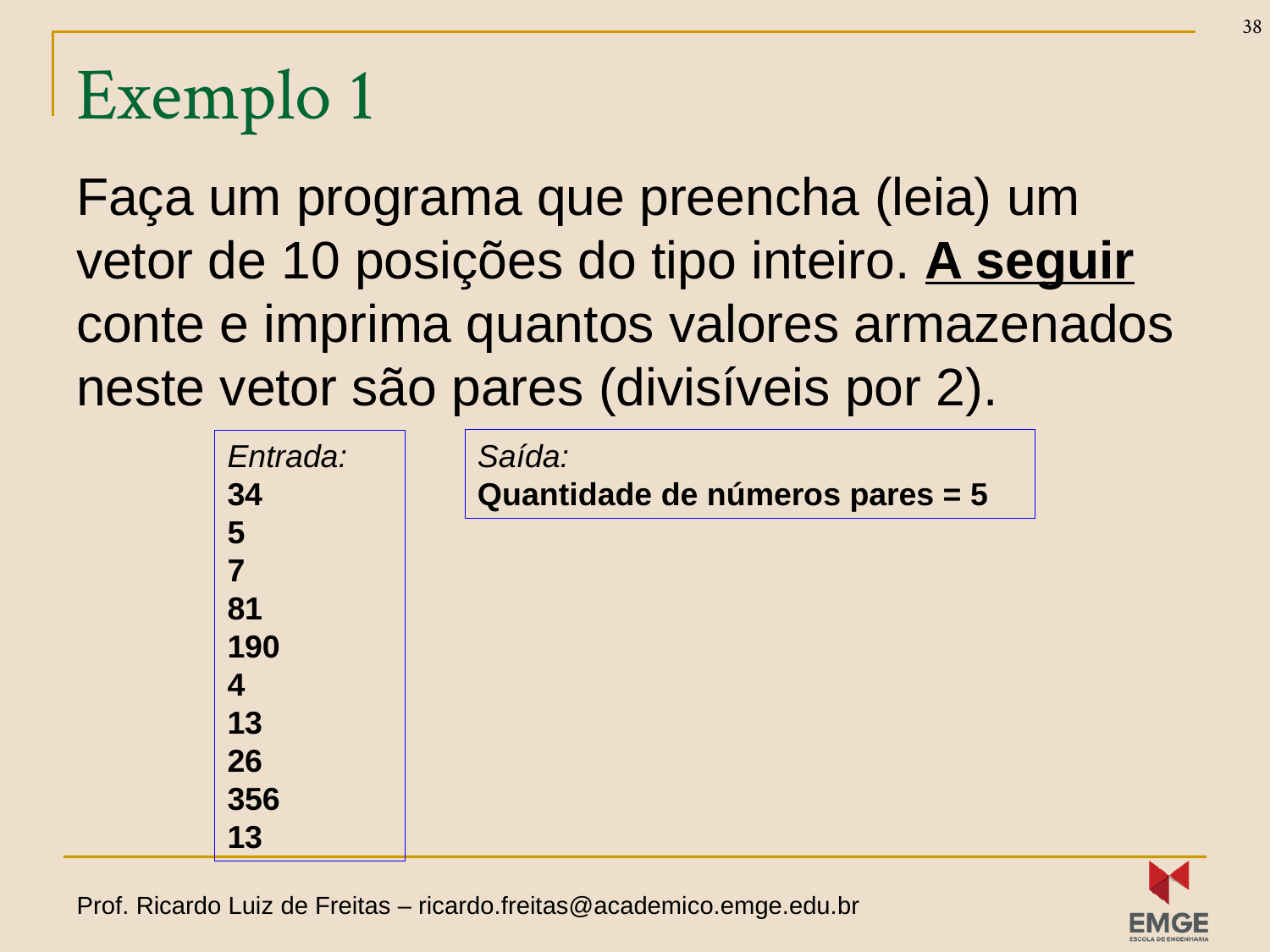

38
# Exemplo 1
Faça um programa que preencha (leia) um vetor de 10 posições do tipo inteiro. A seguir conte e imprima quantos valores armazenados neste vetor são pares (divisíveis por 2).
Saída:
Quantidade de números pares = 5
Entrada:
34
5
7
81
190
4
13
26
356
13